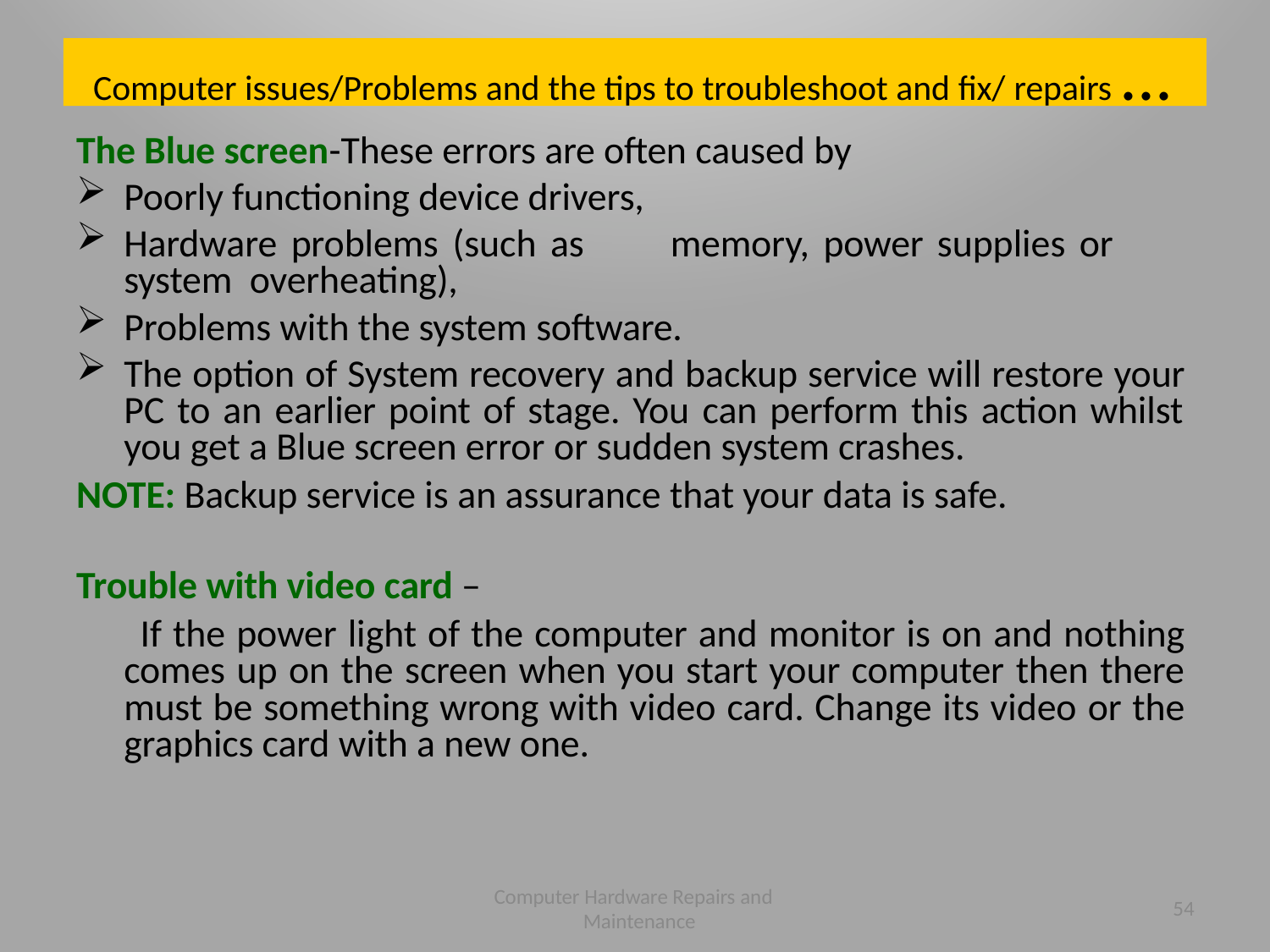

# Computer issues/Problems and the tips to troubleshoot and fix/ repairs ...

The Blue screen-These errors are often caused by
Poorly functioning device drivers,
Hardware problems (such as	memory, power supplies or system  overheating),
Problems with the system software.
The option of System recovery and backup service will restore your  PC to an earlier point of stage. You can perform this action whilst  you get a Blue screen error or sudden system crashes.
NOTE: Backup service is an assurance that your data is safe.

Trouble with video card –
If the power light of the computer and monitor is on and nothing  comes up on the screen when you start your computer then there  must be something wrong with video card. Change its video or the  graphics card with a new one.
Computer Hardware Repairs and  Maintenance
54